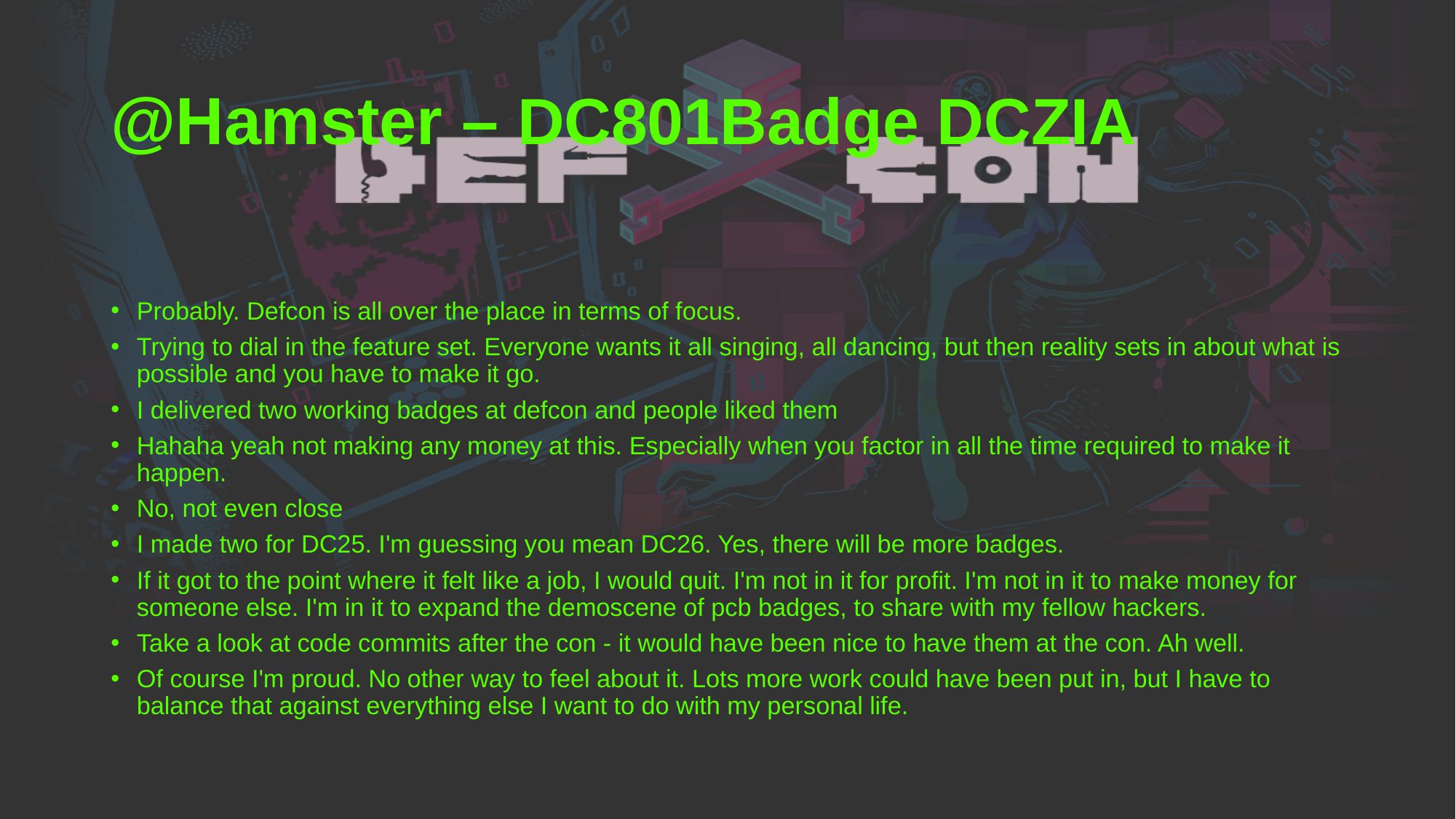

# @Hamster – DC801Badge DCZIA

Probably. Defcon is all over the place in terms of focus.
Trying to dial in the feature set. Everyone wants it all singing, all dancing, but then reality sets in about what is possible and you have to make it go.
I delivered two working badges at defcon and people liked them
Hahaha yeah not making any money at this. Especially when you factor in all the time required to make it happen.
No, not even close
I made two for DC25. I'm guessing you mean DC26. Yes, there will be more badges.
If it got to the point where it felt like a job, I would quit. I'm not in it for profit. I'm not in it to make money for someone else. I'm in it to expand the demoscene of pcb badges, to share with my fellow hackers.
Take a look at code commits after the con - it would have been nice to have them at the con. Ah well.
Of course I'm proud. No other way to feel about it. Lots more work could have been put in, but I have to balance that against everything else I want to do with my personal life.